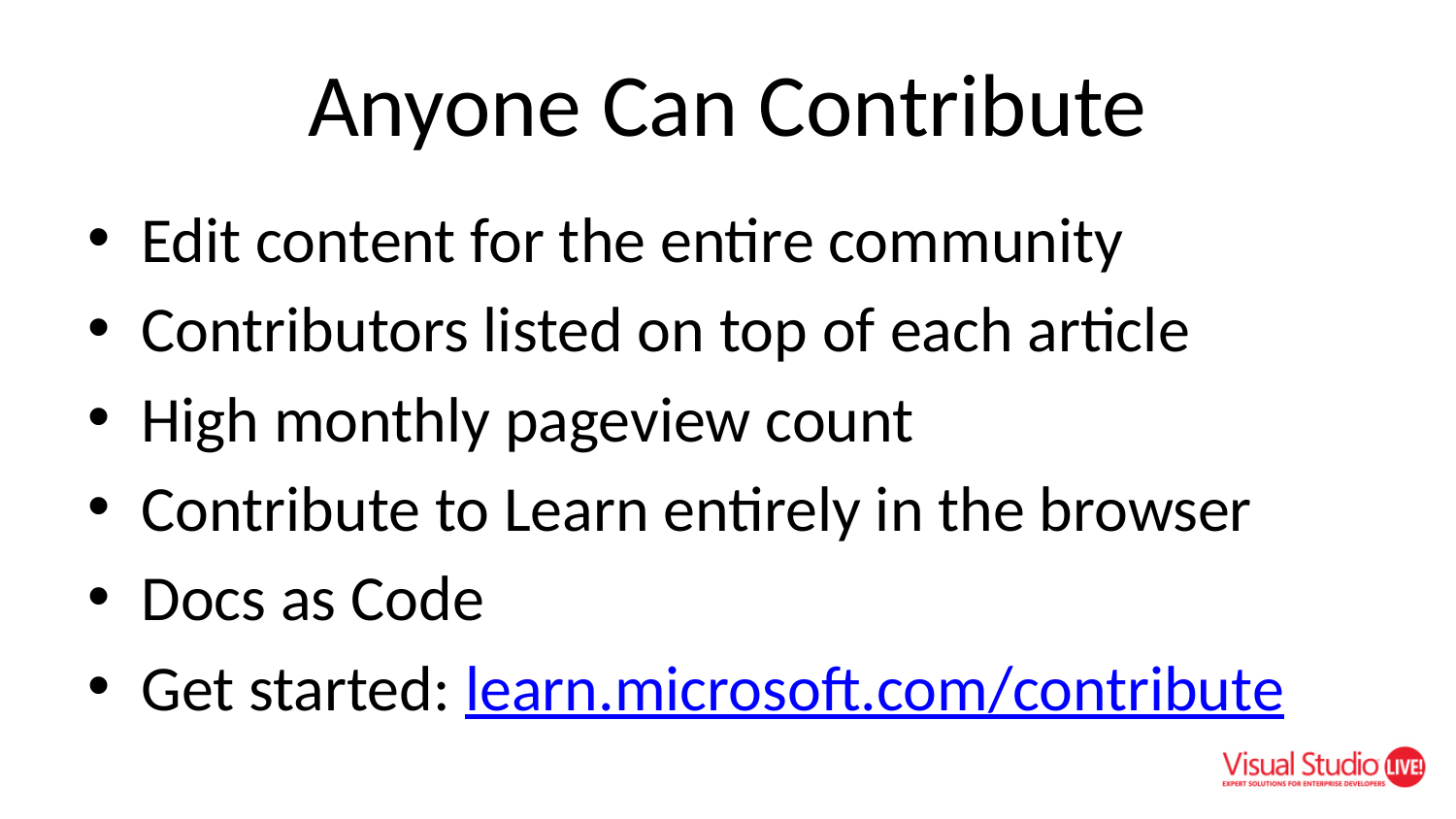

# Anyone Can Contribute
Edit content for the entire community
Contributors listed on top of each article
High monthly pageview count
Contribute to Learn entirely in the browser
Docs as Code
Get started: learn.microsoft.com/contribute